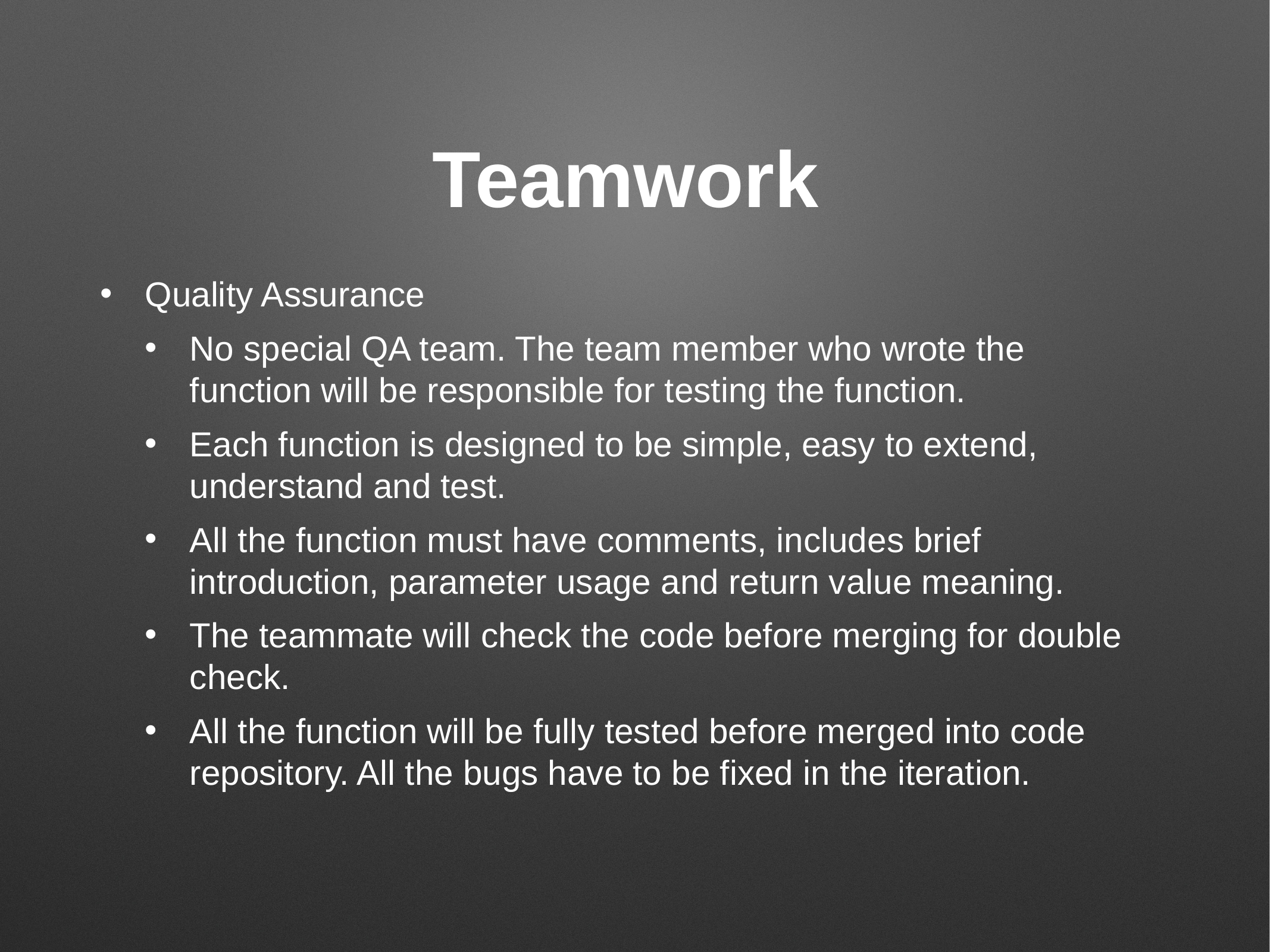

# Teamwork
Quality Assurance
No special QA team. The team member who wrote the function will be responsible for testing the function.
Each function is designed to be simple, easy to extend, understand and test.
All the function must have comments, includes brief introduction, parameter usage and return value meaning.
The teammate will check the code before merging for double check.
All the function will be fully tested before merged into code repository. All the bugs have to be fixed in the iteration.